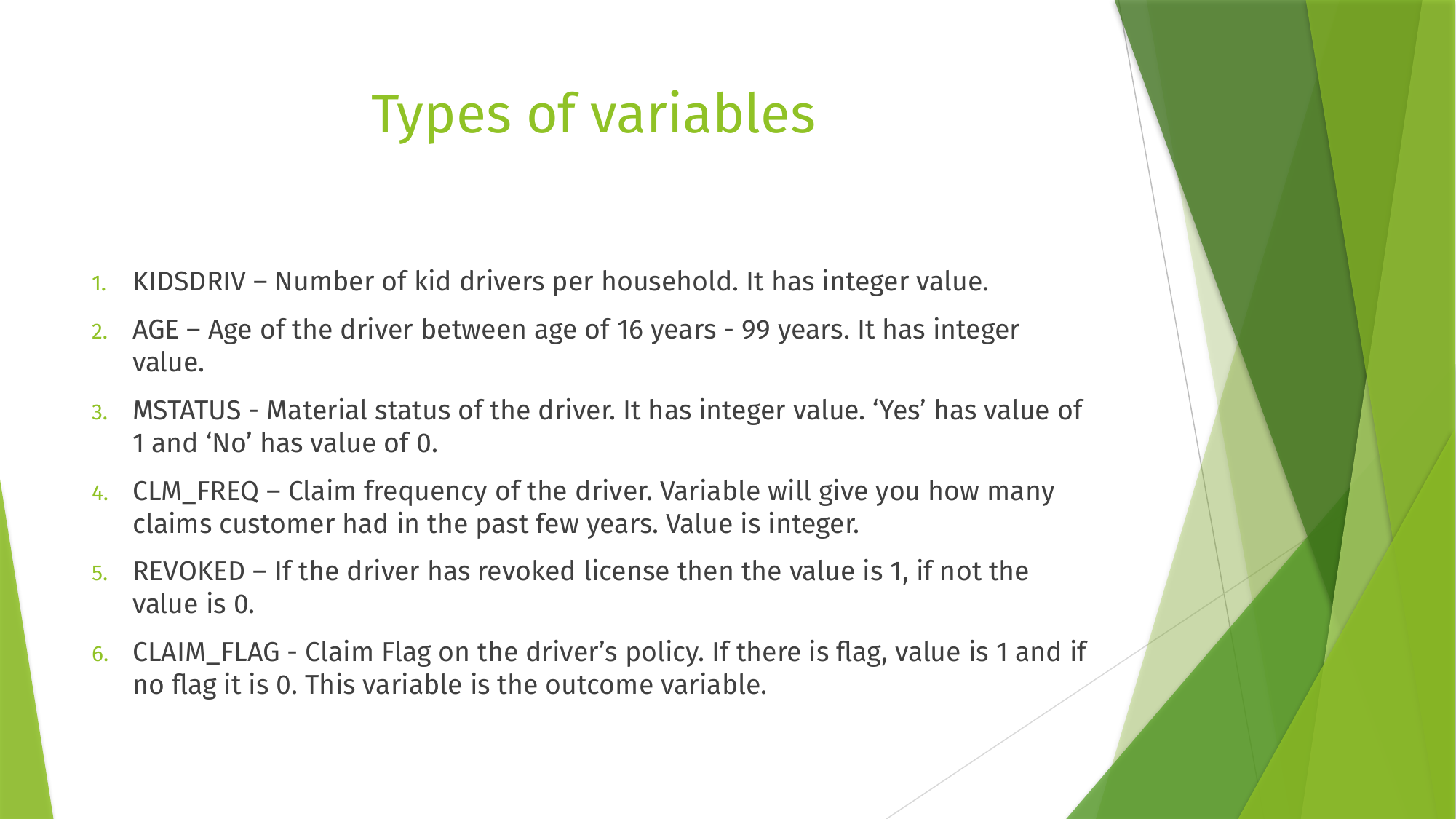

# Types of variables
KIDSDRIV – Number of kid drivers per household. It has integer value.
AGE – Age of the driver between age of 16 years - 99 years. It has integer value.
MSTATUS - Material status of the driver. It has integer value. ‘Yes’ has value of 1 and ‘No’ has value of 0.
CLM_FREQ – Claim frequency of the driver. Variable will give you how many claims customer had in the past few years. Value is integer.
REVOKED – If the driver has revoked license then the value is 1, if not the value is 0.
CLAIM_FLAG - Claim Flag on the driver’s policy. If there is flag, value is 1 and if no flag it is 0. This variable is the outcome variable.